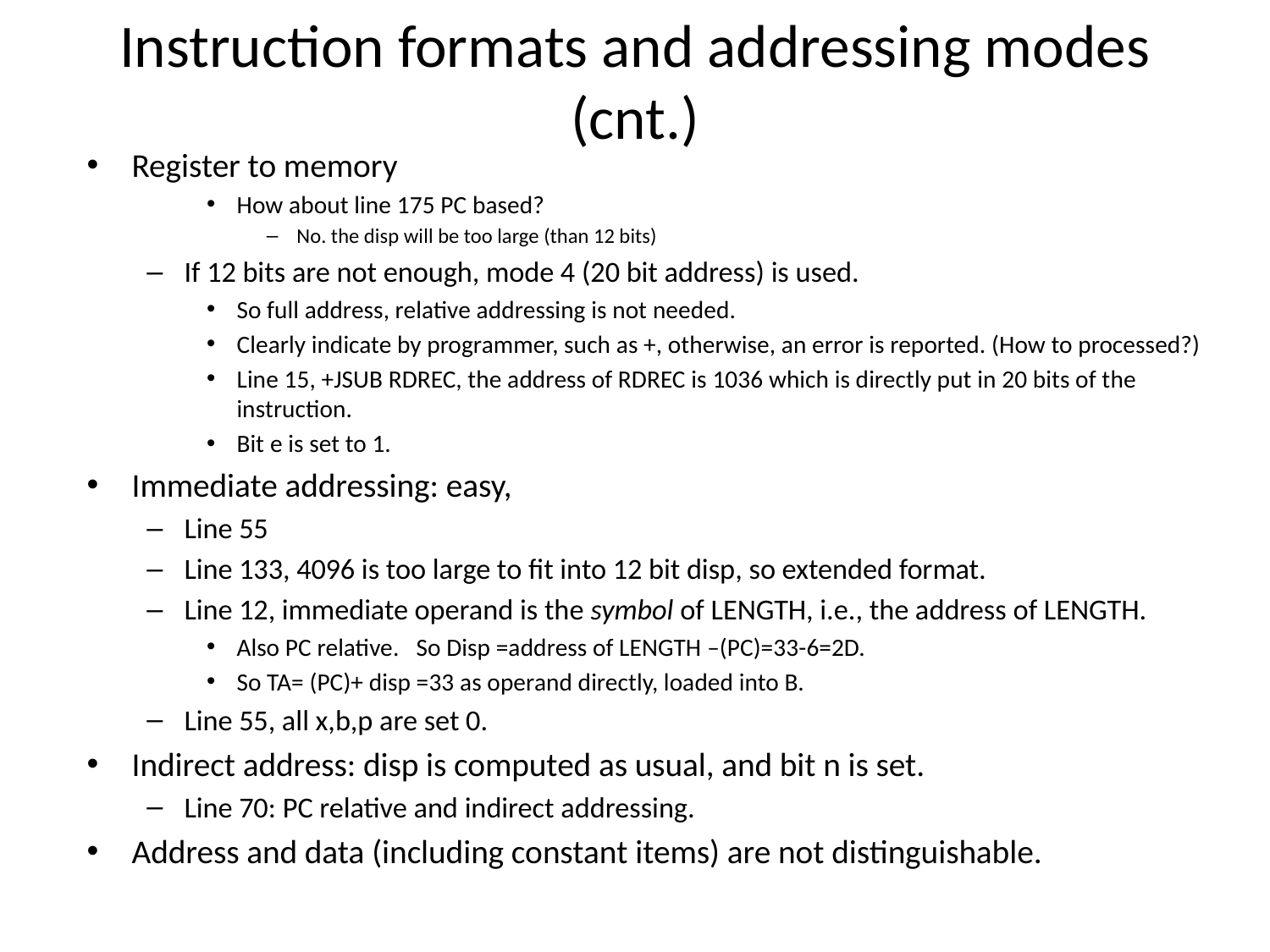

# Instruction formats and addressing modes (cnt.)
Register to memory
How about line 175 PC based?
No. the disp will be too large (than 12 bits)
If 12 bits are not enough, mode 4 (20 bit address) is used.
So full address, relative addressing is not needed.
Clearly indicate by programmer, such as +, otherwise, an error is reported. (How to processed?)
Line 15, +JSUB RDREC, the address of RDREC is 1036 which is directly put in 20 bits of the instruction.
Bit e is set to 1.
Immediate addressing: easy,
Line 55
Line 133, 4096 is too large to fit into 12 bit disp, so extended format.
Line 12, immediate operand is the symbol of LENGTH, i.e., the address of LENGTH.
Also PC relative.   So Disp =address of LENGTH –(PC)=33-6=2D.
So TA= (PC)+ disp =33 as operand directly, loaded into B.
Line 55, all x,b,p are set 0.
Indirect address: disp is computed as usual, and bit n is set.
Line 70: PC relative and indirect addressing.
Address and data (including constant items) are not distinguishable.